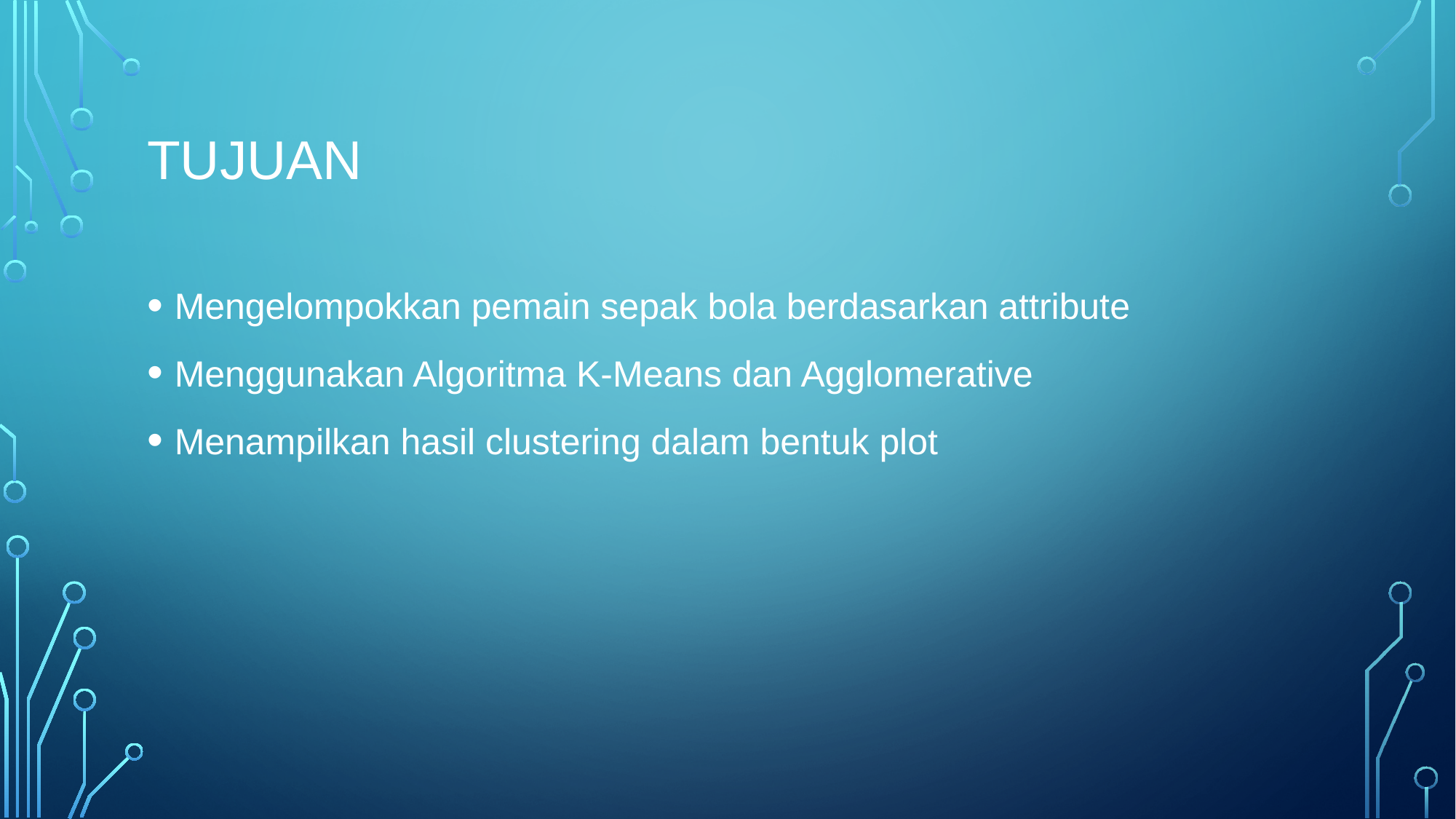

# tujuan
Mengelompokkan pemain sepak bola berdasarkan attribute
Menggunakan Algoritma K-Means dan Agglomerative
Menampilkan hasil clustering dalam bentuk plot